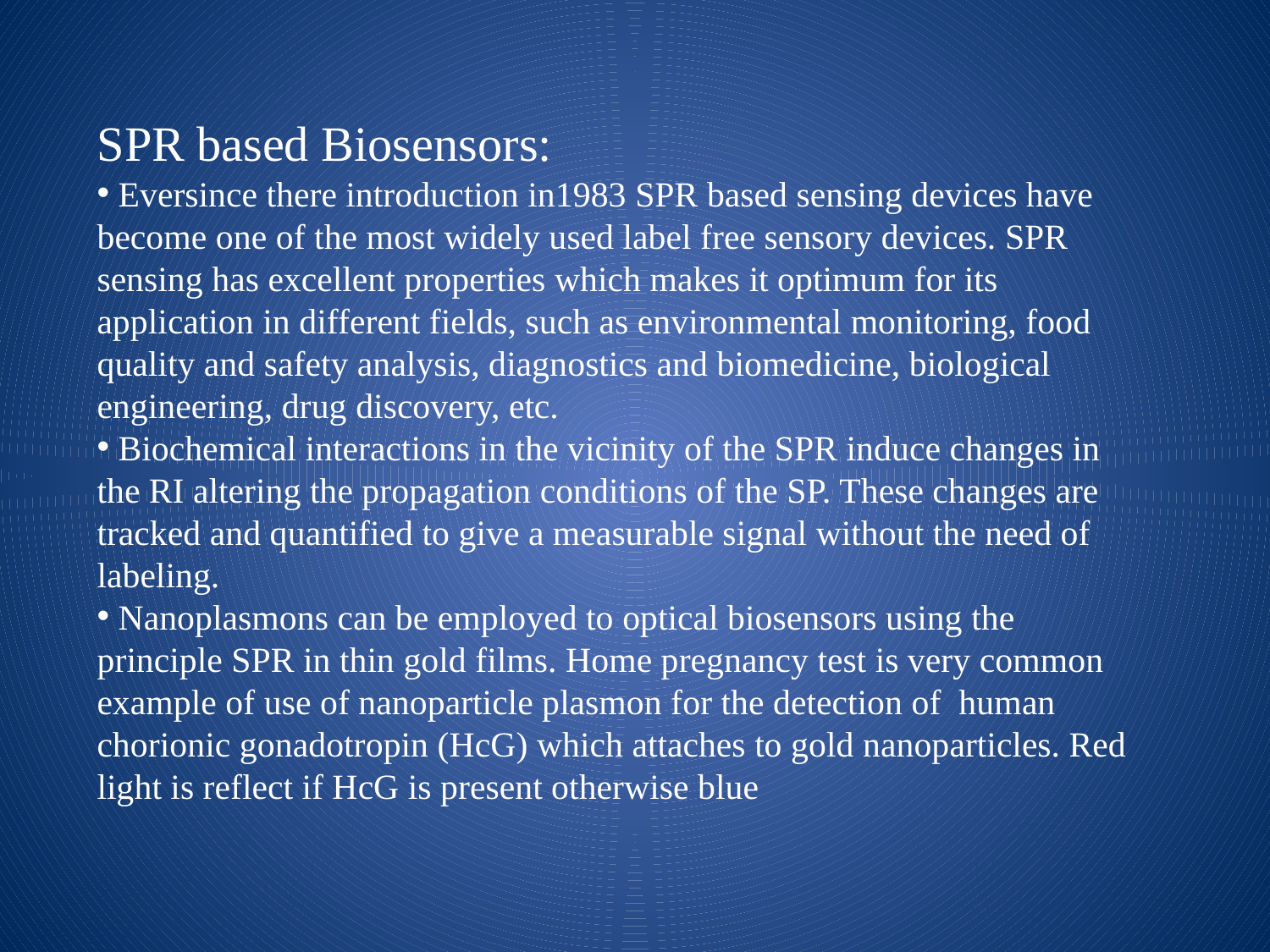

SPR based Biosensors:
 Eversince there introduction in1983 SPR based sensing devices have become one of the most widely used label free sensory devices. SPR sensing has excellent properties which makes it optimum for its application in different fields, such as environmental monitoring, food quality and safety analysis, diagnostics and biomedicine, biological engineering, drug discovery, etc.
 Biochemical interactions in the vicinity of the SPR induce changes in the RI altering the propagation conditions of the SP. These changes are tracked and quantified to give a measurable signal without the need of labeling.
 Nanoplasmons can be employed to optical biosensors using the principle SPR in thin gold films. Home pregnancy test is very common example of use of nanoparticle plasmon for the detection of  human chorionic gonadotropin (HcG) which attaches to gold nanoparticles. Red light is reflect if HcG is present otherwise blue